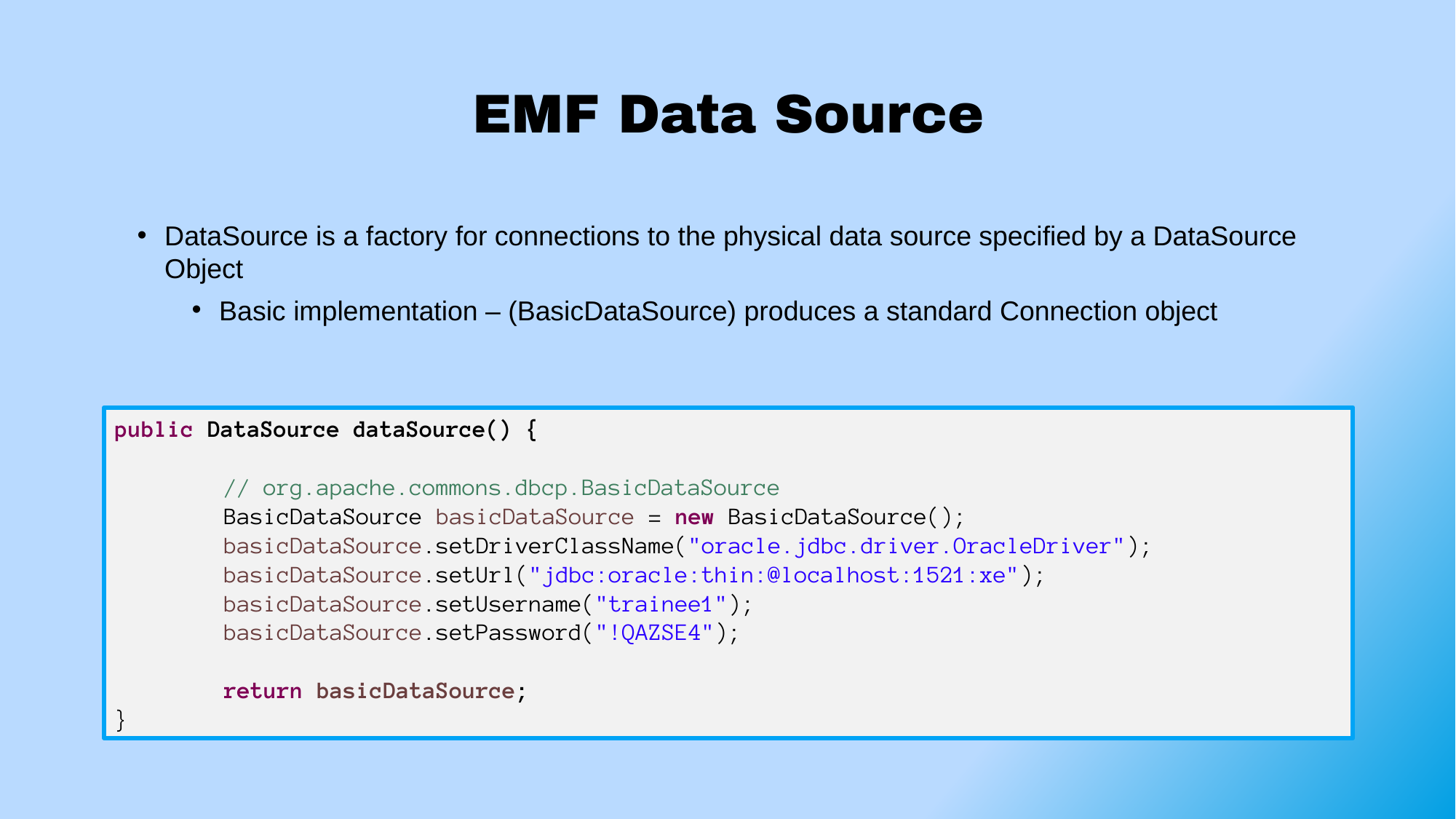

# EMF Data Source
DataSource is a factory for connections to the physical data source specified by a DataSource Object
Basic implementation – (BasicDataSource) produces a standard Connection object
public DataSource dataSource() {

	// org.apache.commons.dbcp.BasicDataSource
	BasicDataSource basicDataSource = new BasicDataSource();
	basicDataSource.setDriverClassName("oracle.jdbc.driver.OracleDriver");
	basicDataSource.setUrl("jdbc:oracle:thin:@localhost:1521:xe");
	basicDataSource.setUsername("trainee1");
	basicDataSource.setPassword("!QAZSE4");

	return basicDataSource;
}